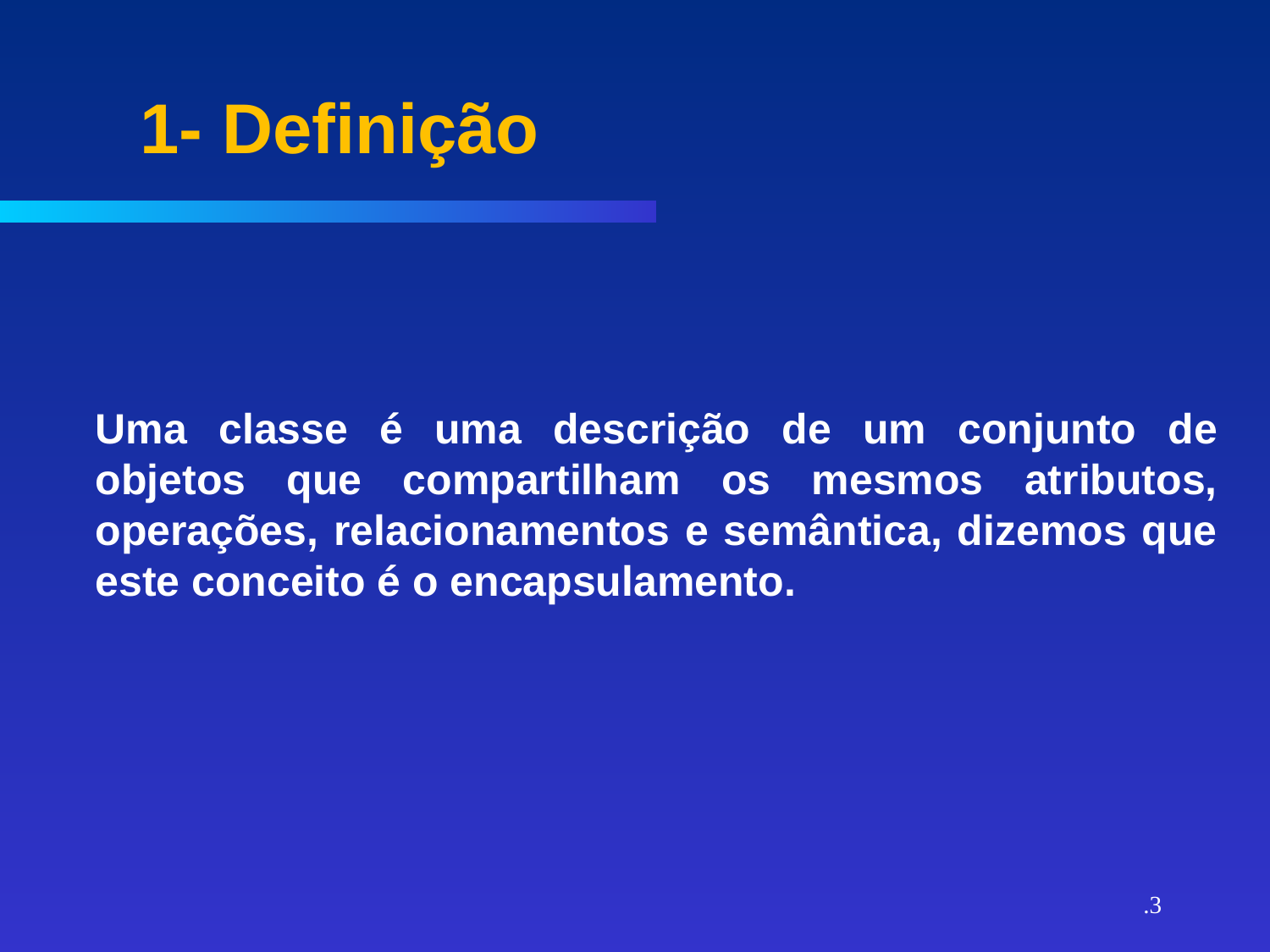

# 1- Definição

	Uma classe é uma descrição de um conjunto de objetos que compartilham os mesmos atributos, operações, relacionamentos e semântica, dizemos que este conceito é o encapsulamento.

.3